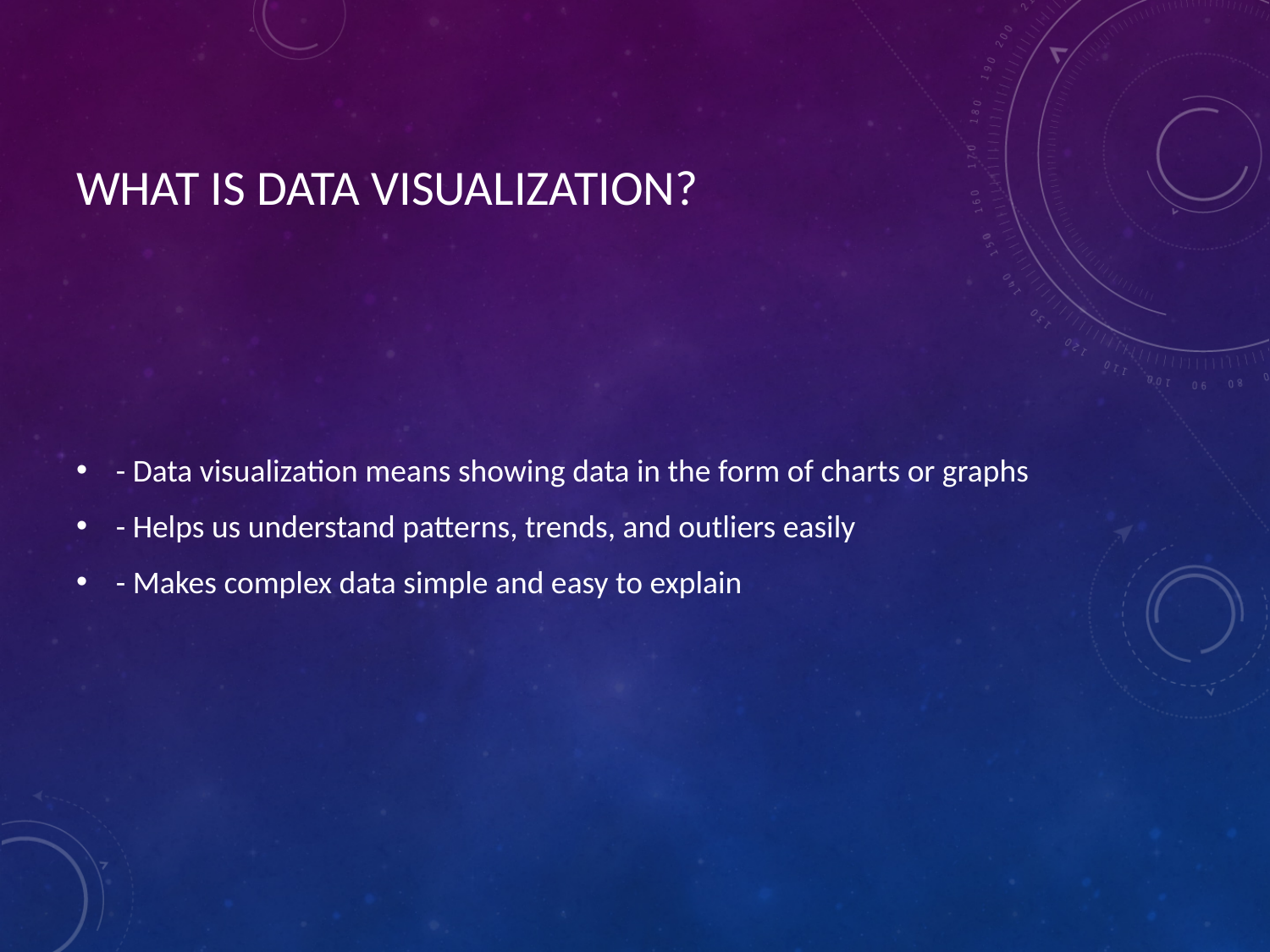

# What is Data Visualization?
- Data visualization means showing data in the form of charts or graphs
- Helps us understand patterns, trends, and outliers easily
- Makes complex data simple and easy to explain